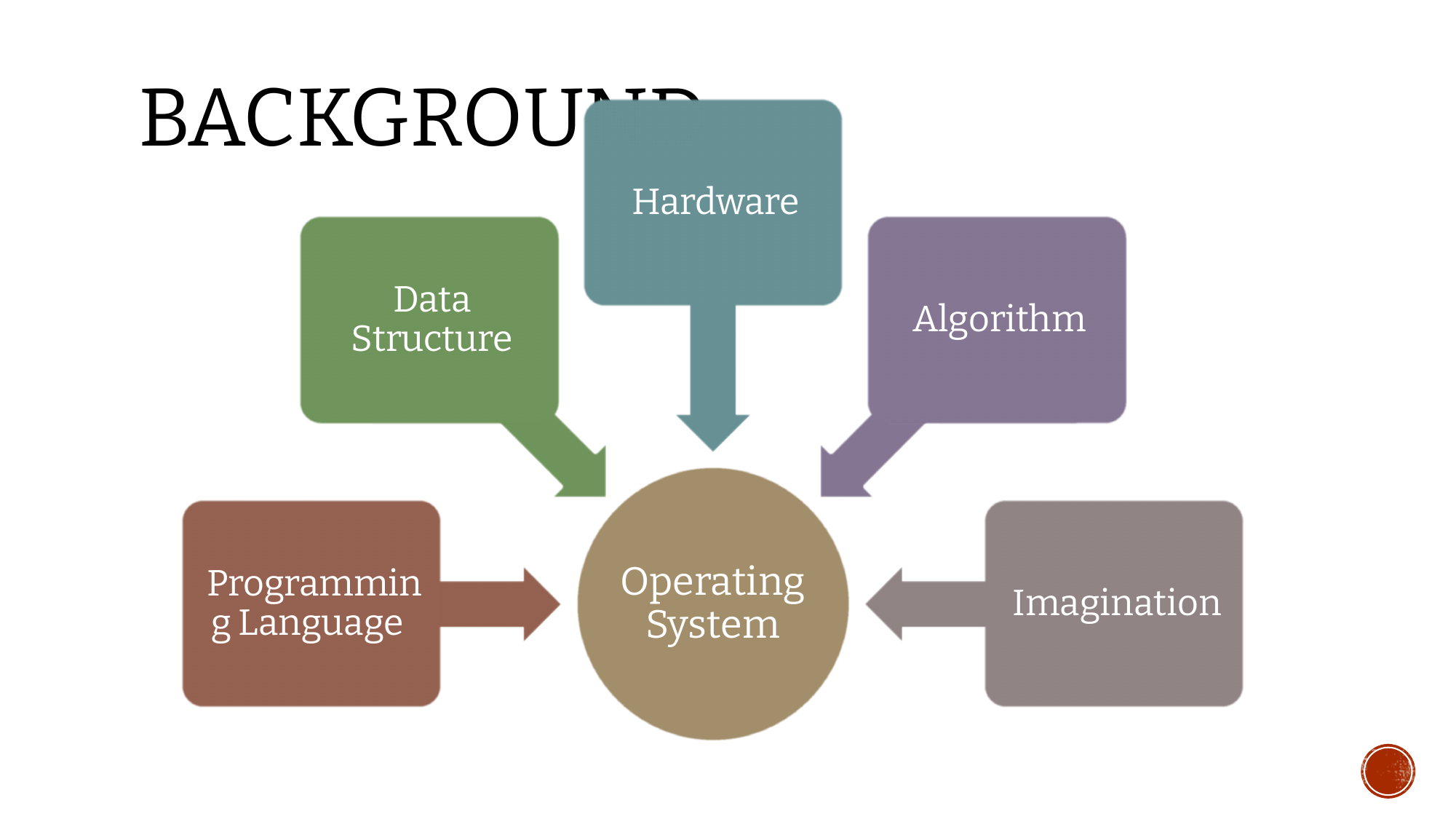

# Background
Operating System
Programming Language
Data Structure
Hardware
Algorithm
Imagination